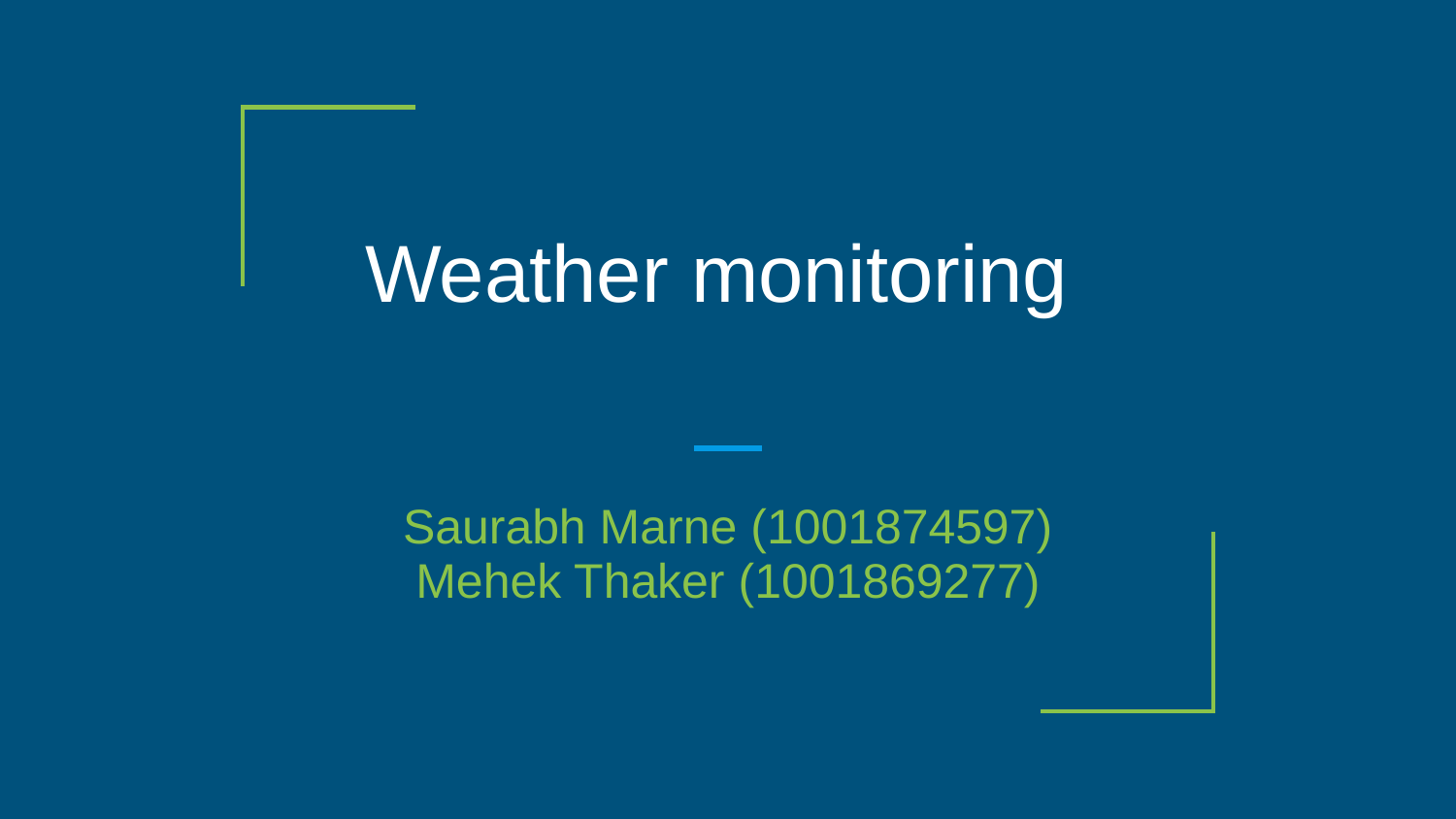

# Weather monitoring
Saurabh Marne (1001874597)
Mehek Thaker (1001869277)